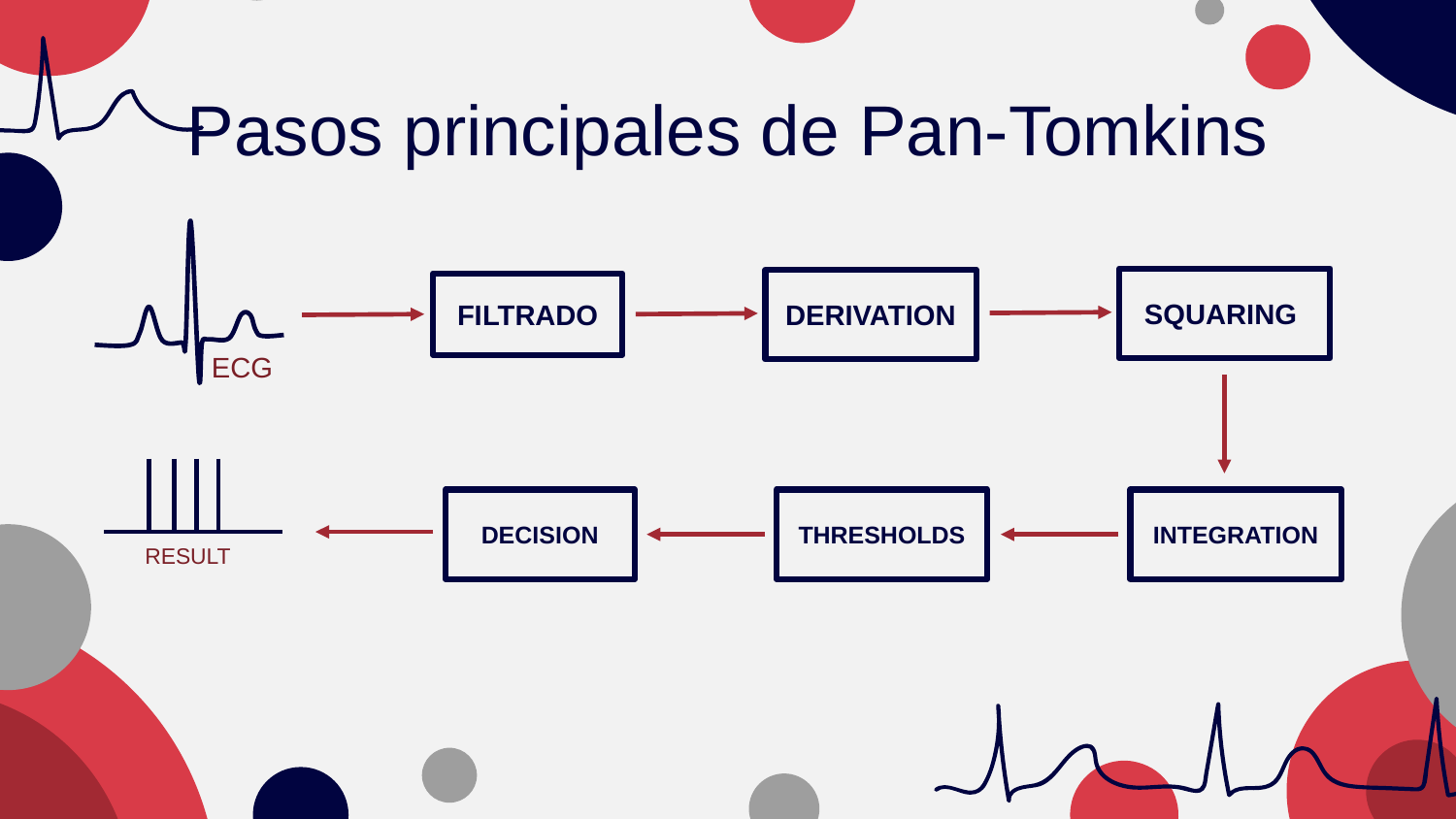

# Pasos principales de Pan-Tomkins

SQUARING
DERIVATION
FILTRADO
ECG
DECISION
THRESHOLDS
INTEGRATION
RESULT